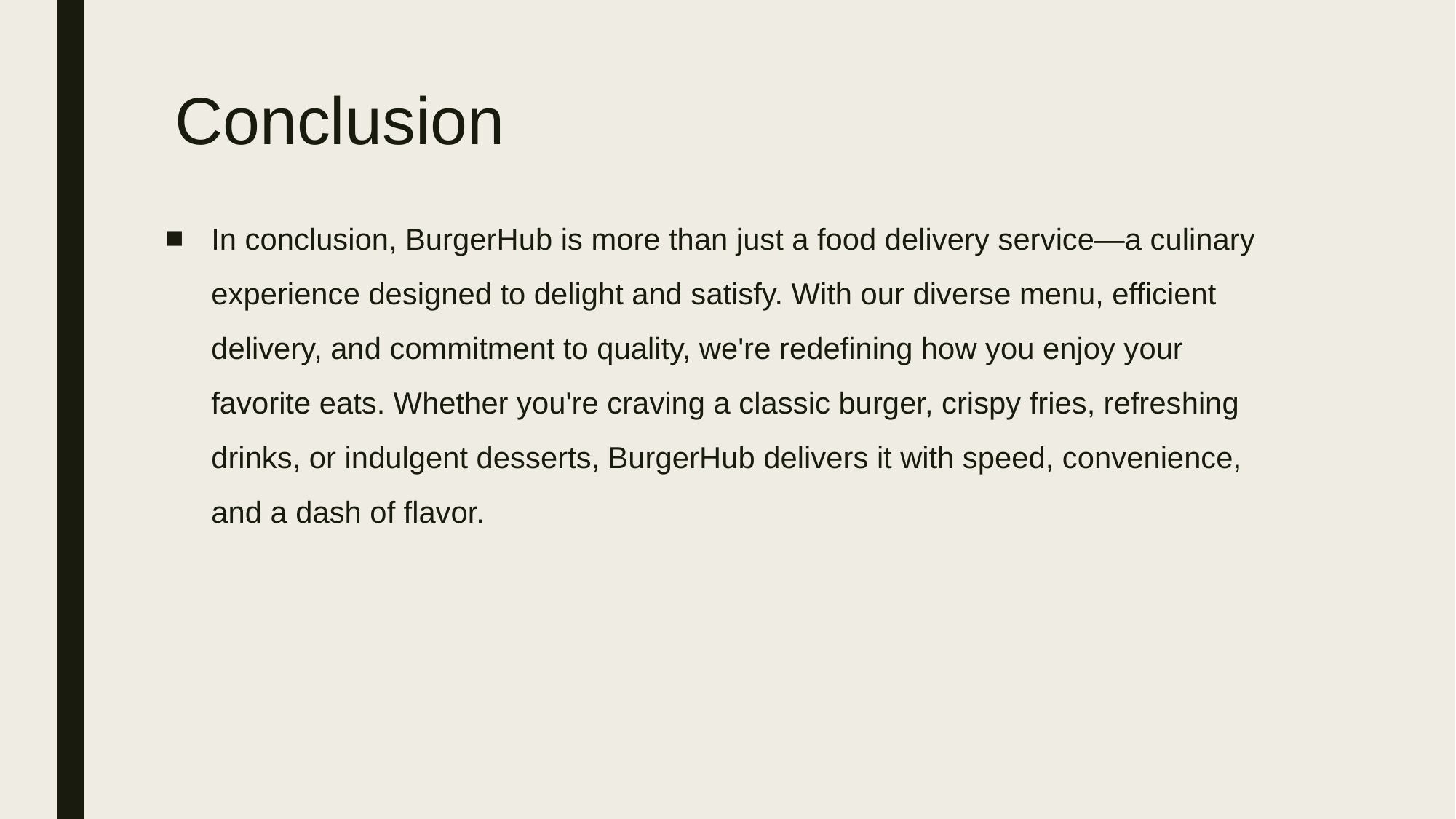

# Conclusion
In conclusion, BurgerHub is more than just a food delivery service—a culinary experience designed to delight and satisfy. With our diverse menu, efficient delivery, and commitment to quality, we're redefining how you enjoy your favorite eats. Whether you're craving a classic burger, crispy fries, refreshing drinks, or indulgent desserts, BurgerHub delivers it with speed, convenience, and a dash of flavor.